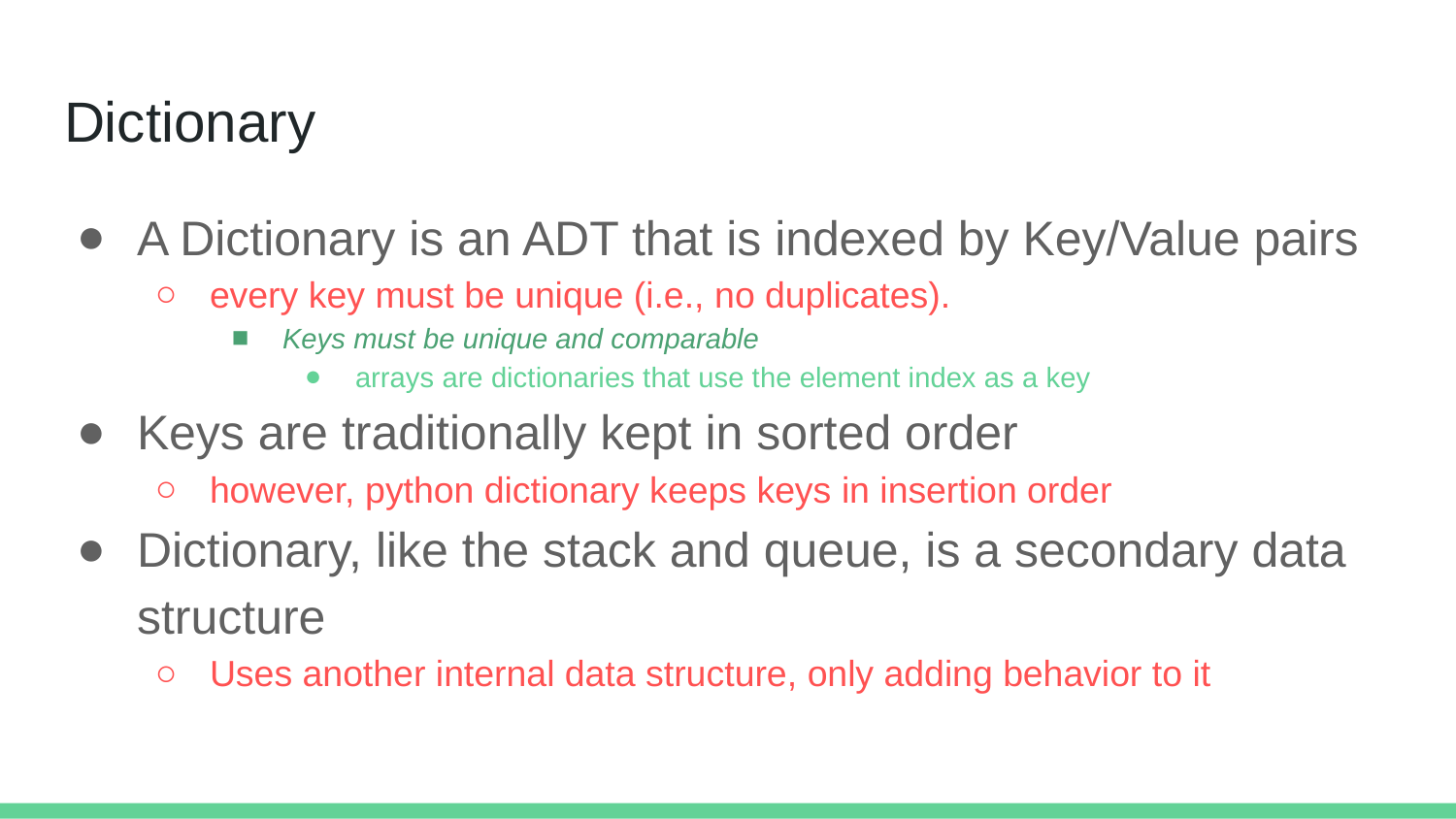

# Dictionary
A Dictionary is an ADT that is indexed by Key/Value pairs
every key must be unique (i.e., no duplicates).
Keys must be unique and comparable
arrays are dictionaries that use the element index as a key
Keys are traditionally kept in sorted order
however, python dictionary keeps keys in insertion order
Dictionary, like the stack and queue, is a secondary data structure
Uses another internal data structure, only adding behavior to it